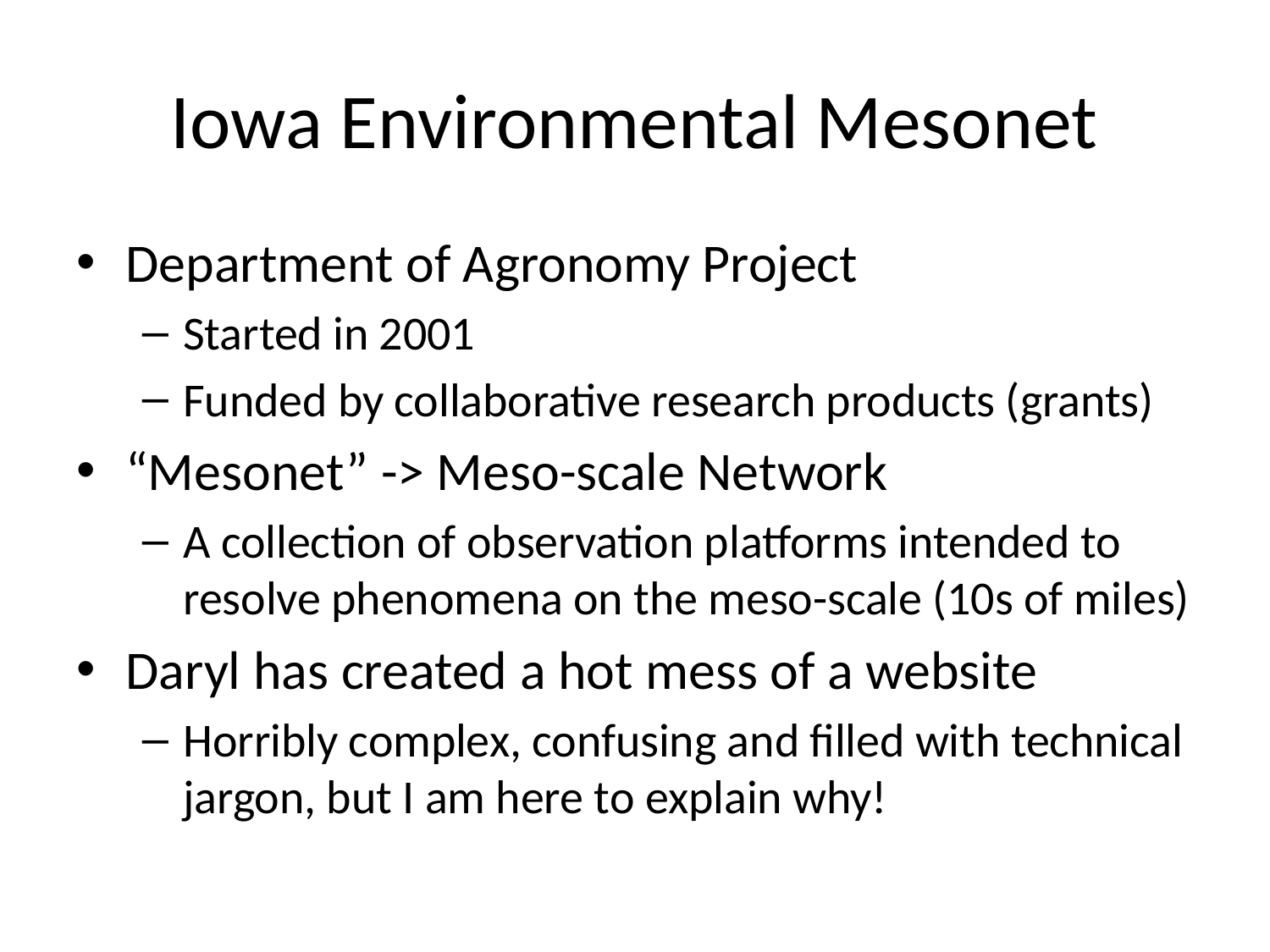

# Iowa Environmental Mesonet
Department of Agronomy Project
Started in 2001
Funded by collaborative research products (grants)
“Mesonet” -> Meso-scale Network
A collection of observation platforms intended to resolve phenomena on the meso-scale (10s of miles)
Daryl has created a hot mess of a website
Horribly complex, confusing and filled with technical jargon, but I am here to explain why!